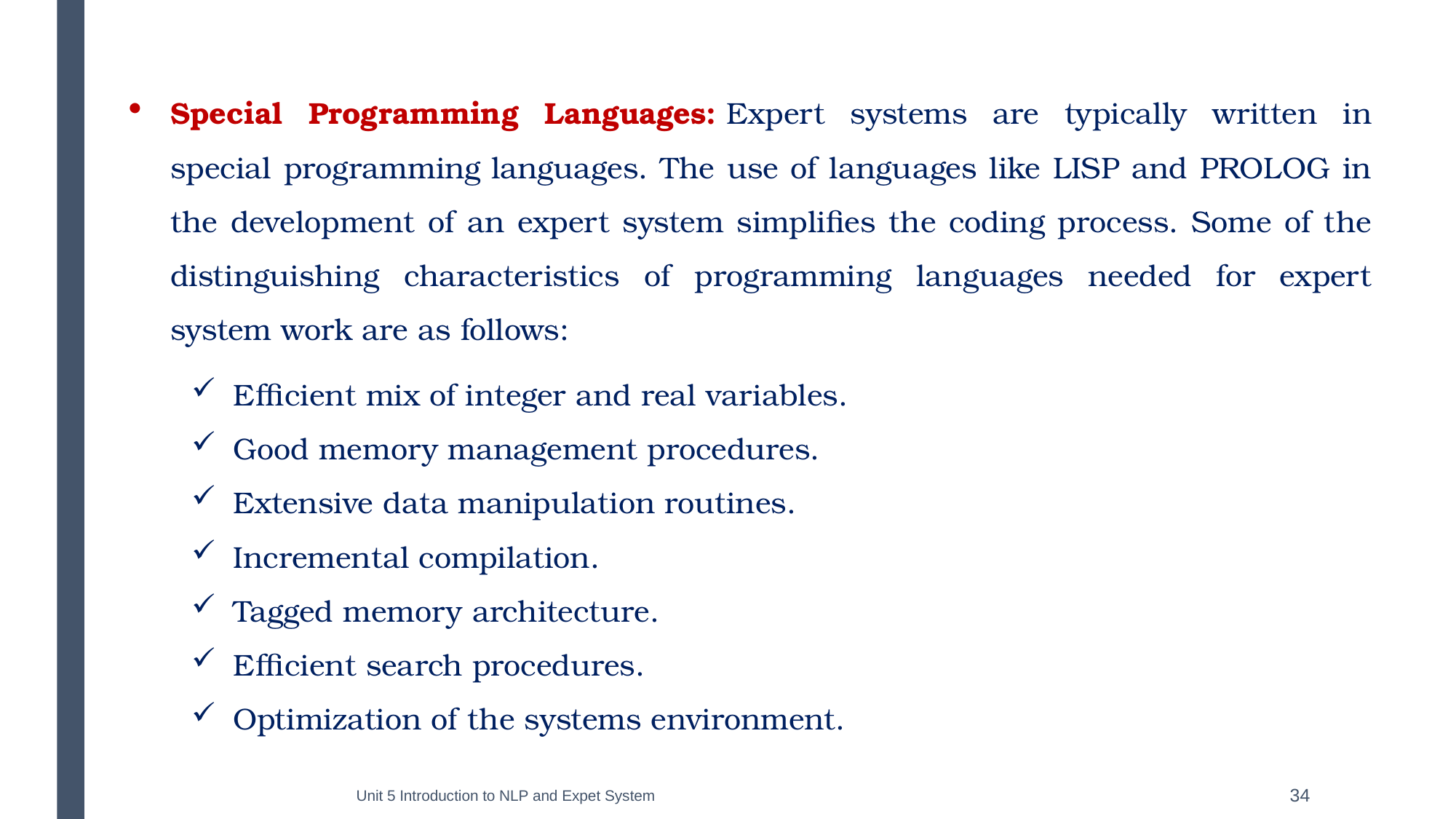

Special Programming Languages: Expert systems are typically written in special programming languages. The use of languages like LISP and PROLOG in the development of an expert system simplifies the coding process. Some of the distinguishing characteristics of programming languages needed for expert system work are as follows:
Efficient mix of integer and real variables.
Good memory management procedures.
Extensive data manipulation routines.
Incremental compilation.
Tagged memory architecture.
Efficient search procedures.
Optimization of the systems environment.

Unit 5 Introduction to NLP and Expet System
34